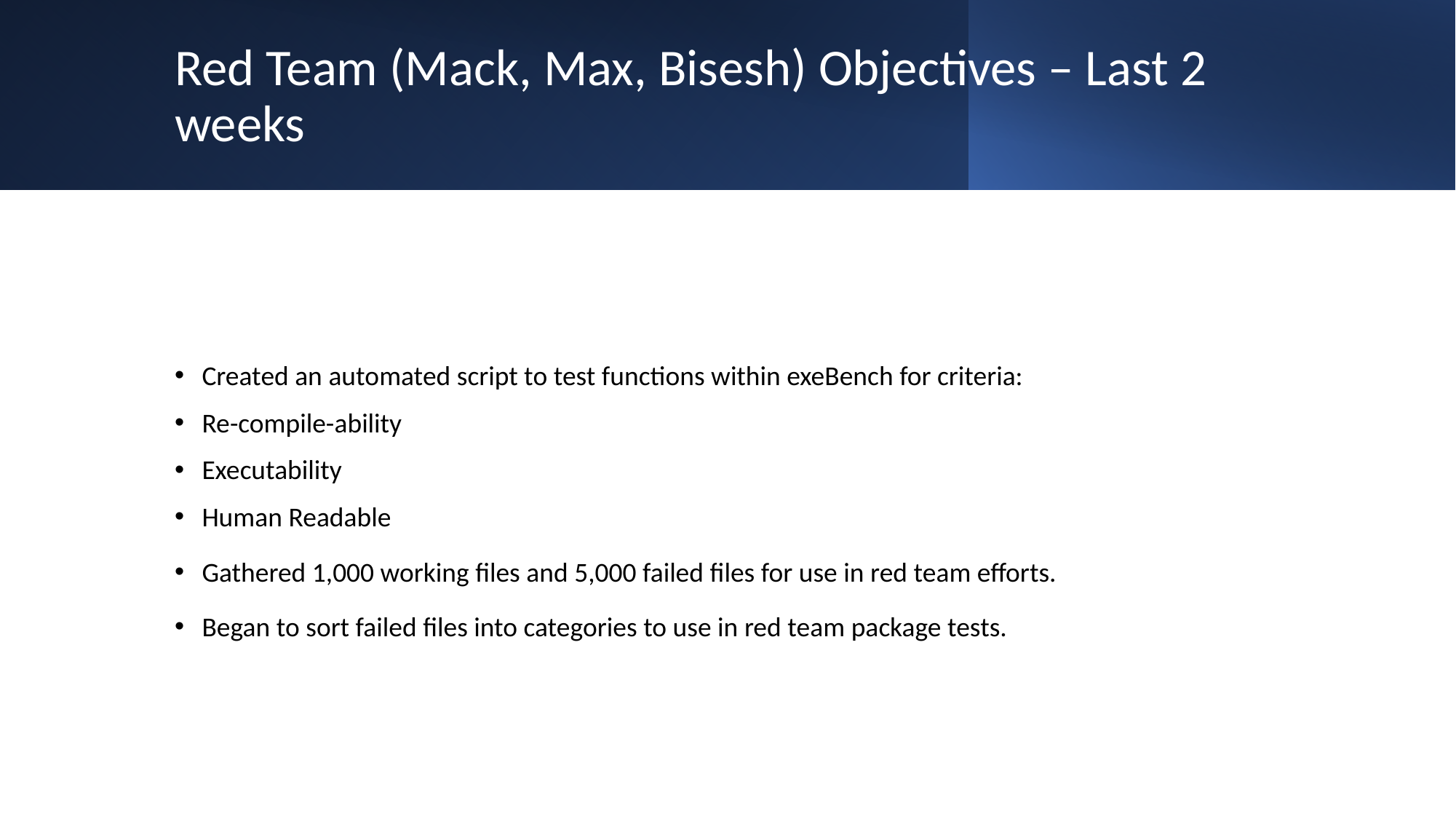

# Red Team (Mack, Max, Bisesh) Objectives – Last 2 weeks
Created an automated script to test functions within exeBench for criteria:​
Re-compile-ability​
Executability​
Human Readable​
Gathered 1,000 working files and 5,000 failed files for use in red team efforts.​
Began to sort failed files into categories to use in red team package tests.​